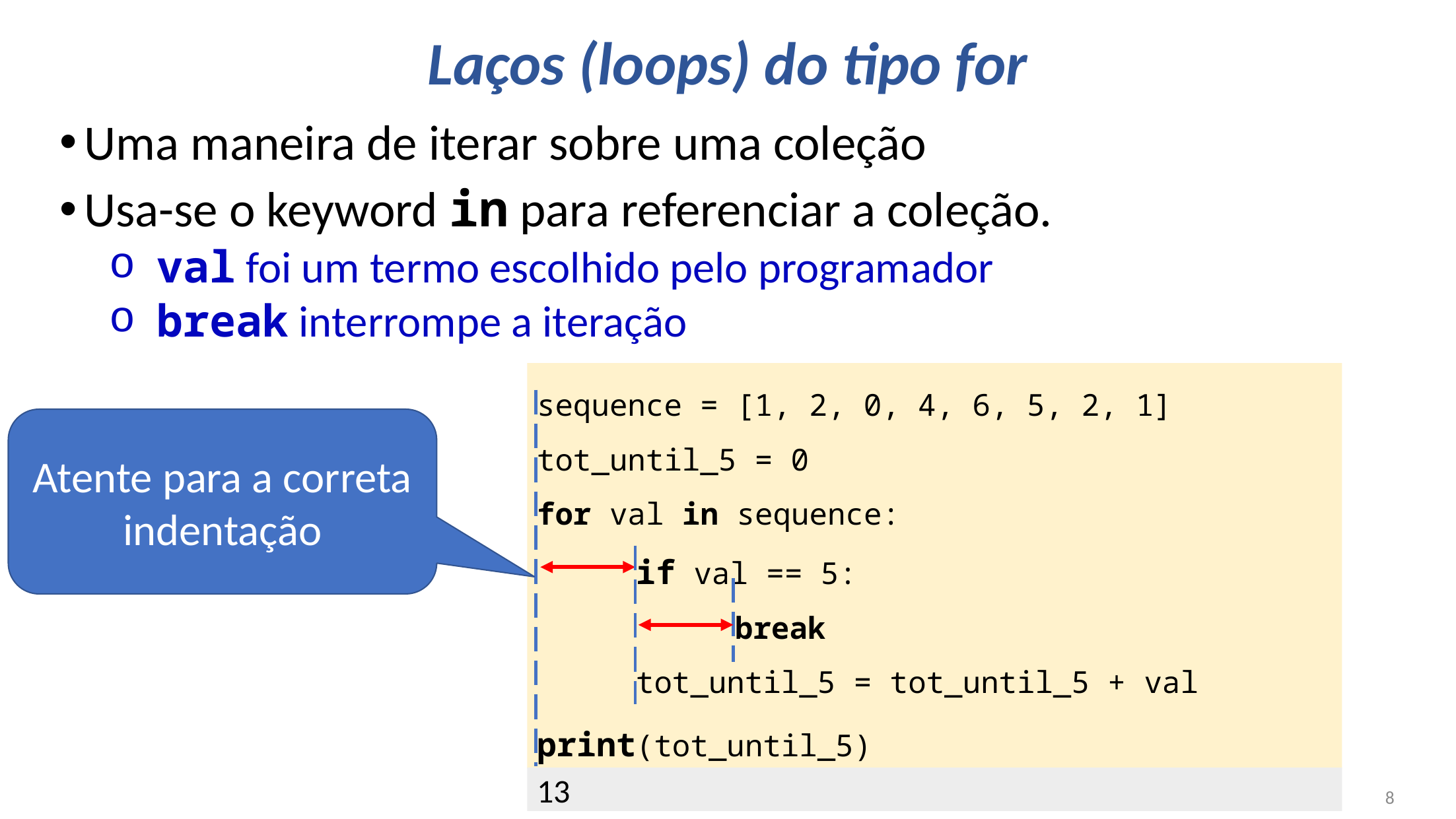

# Laços (loops) do tipo for
Uma maneira de iterar sobre uma coleção
Usa-se o keyword in para referenciar a coleção.
val foi um termo escolhido pelo programador
break interrompe a iteração
sequence = [1, 2, 0, 4, 6, 5, 2, 1]
tot_until_5 = 0
for val in sequence:
	if val == 5:
		break
	tot_until_5 = tot_until_5 + val
print(tot_until_5)
Atente para a correta indentação
13
8